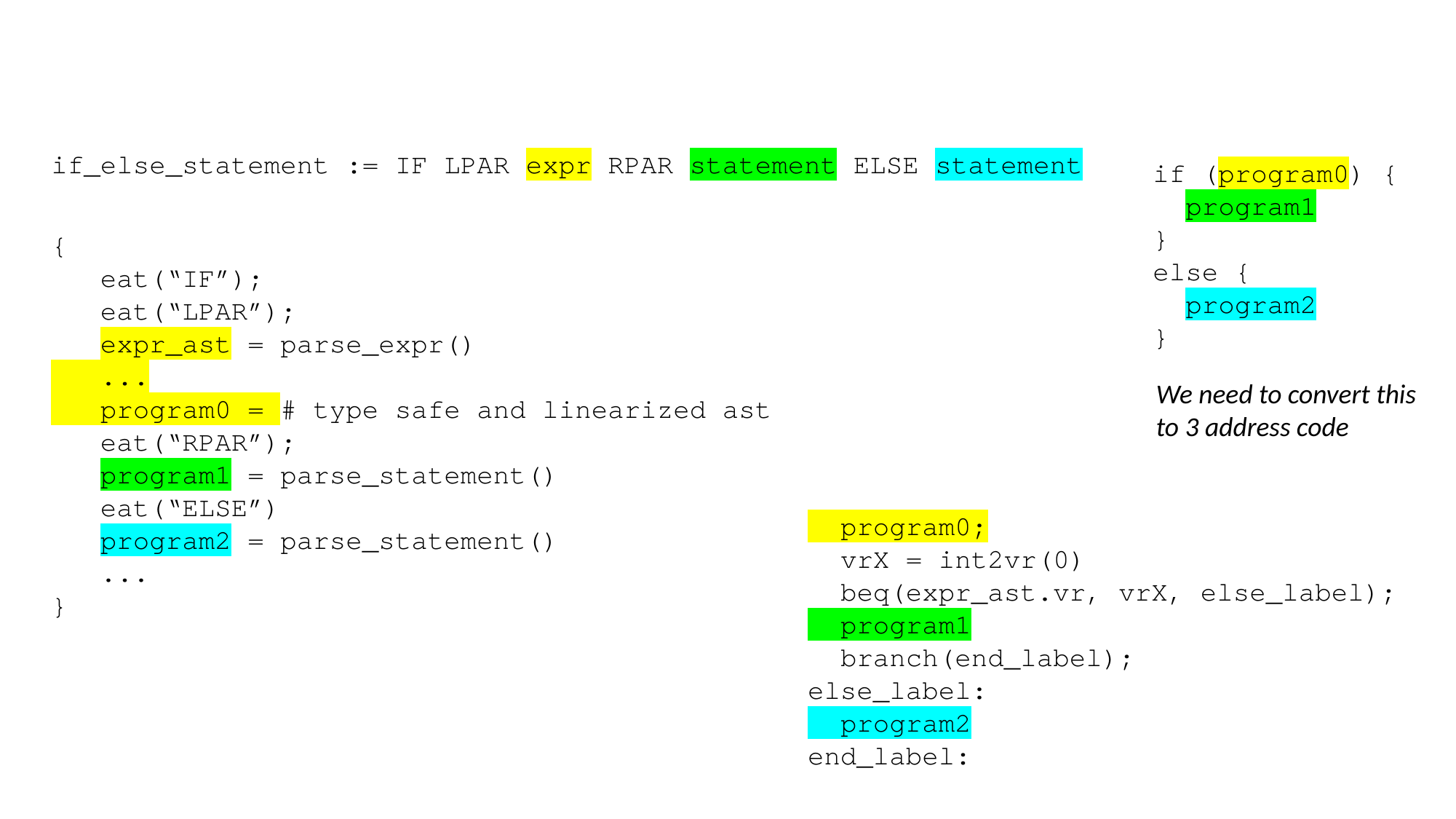

if_else_statement := IF LPAR expr RPAR statement ELSE statement
if (program0) {
  program1
}
else {
  program2
}
{
   eat(“IF”);
   eat(“LPAR”);
   expr_ast = parse_expr()
   ...
   program0 = # type safe and linearized ast
   eat(“RPAR”);
   program1 = parse_statement()
   eat(“ELSE”)
   program2 = parse_statement()
   ...
}
We need to convert this
to 3 address code
  program0;
  vrX = int2vr(0)
  beq(expr_ast.vr, vrX, else_label);
  program1
  branch(end_label);
else_label:
  program2
end_label: